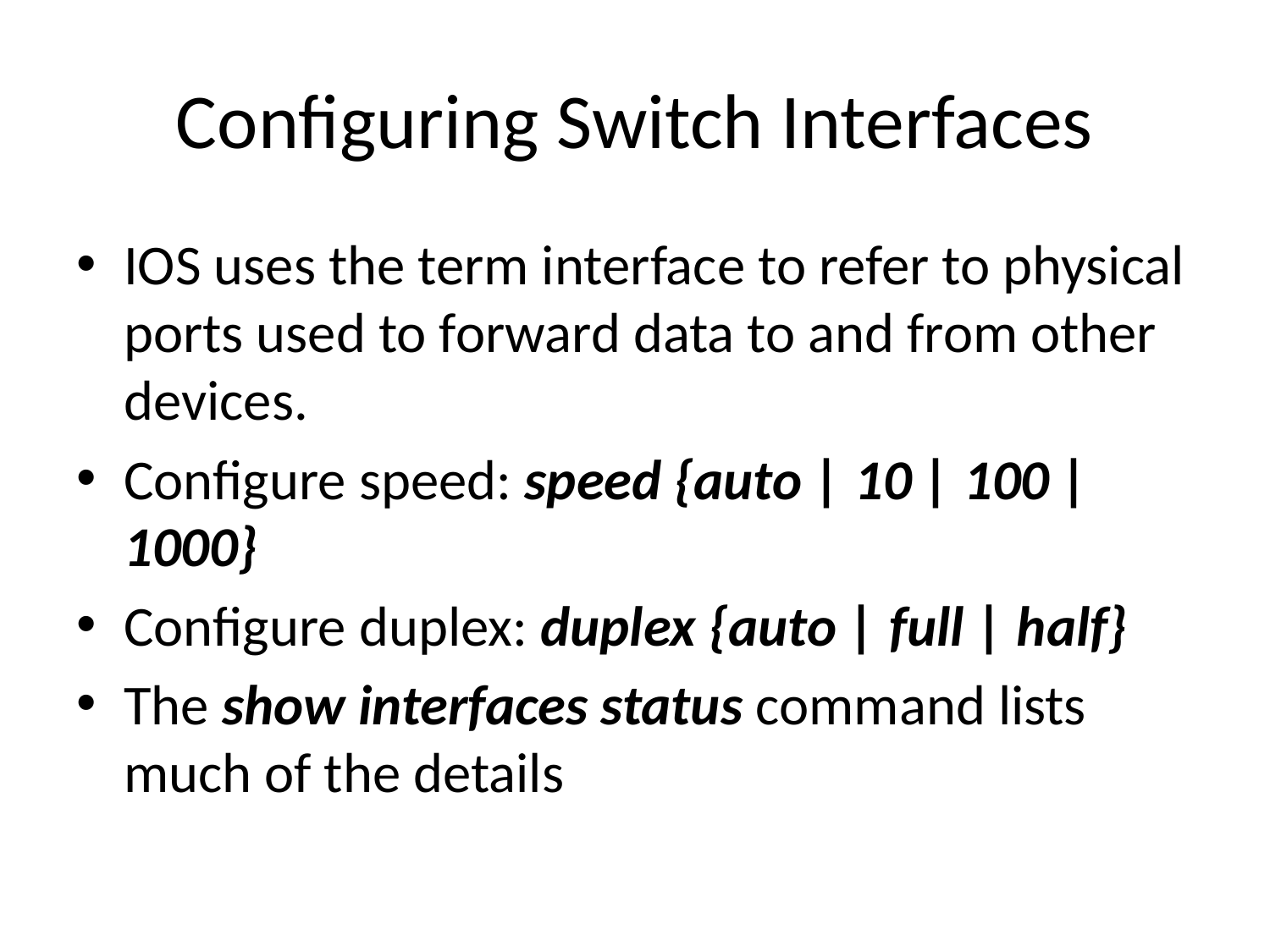

# Configuring Switch Interfaces
IOS uses the term interface to refer to physical ports used to forward data to and from other devices.
Configure speed: speed {auto | 10 | 100 | 1000}
Configure duplex: duplex {auto | full | half}
The show interfaces status command lists much of the details